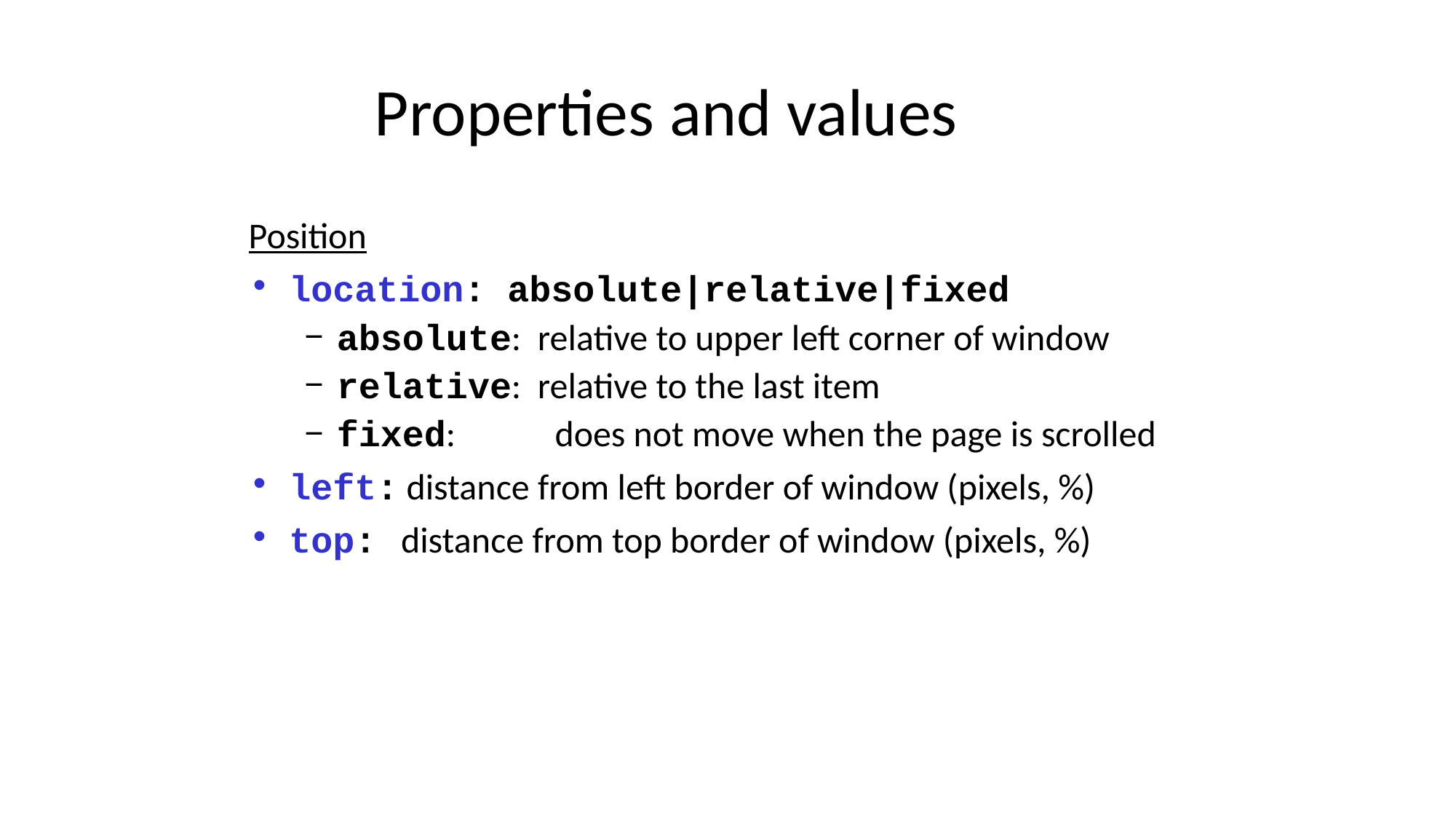

# Properties and values
Position
location: absolute|relative|fixed
absolute:  relative to upper left corner of window
relative:  relative to the last item
fixed: 	       does not move when the page is scrolled
left: distance from left border of window (pixels, %)‏
top:   distance from top border of window (pixels, %)‏